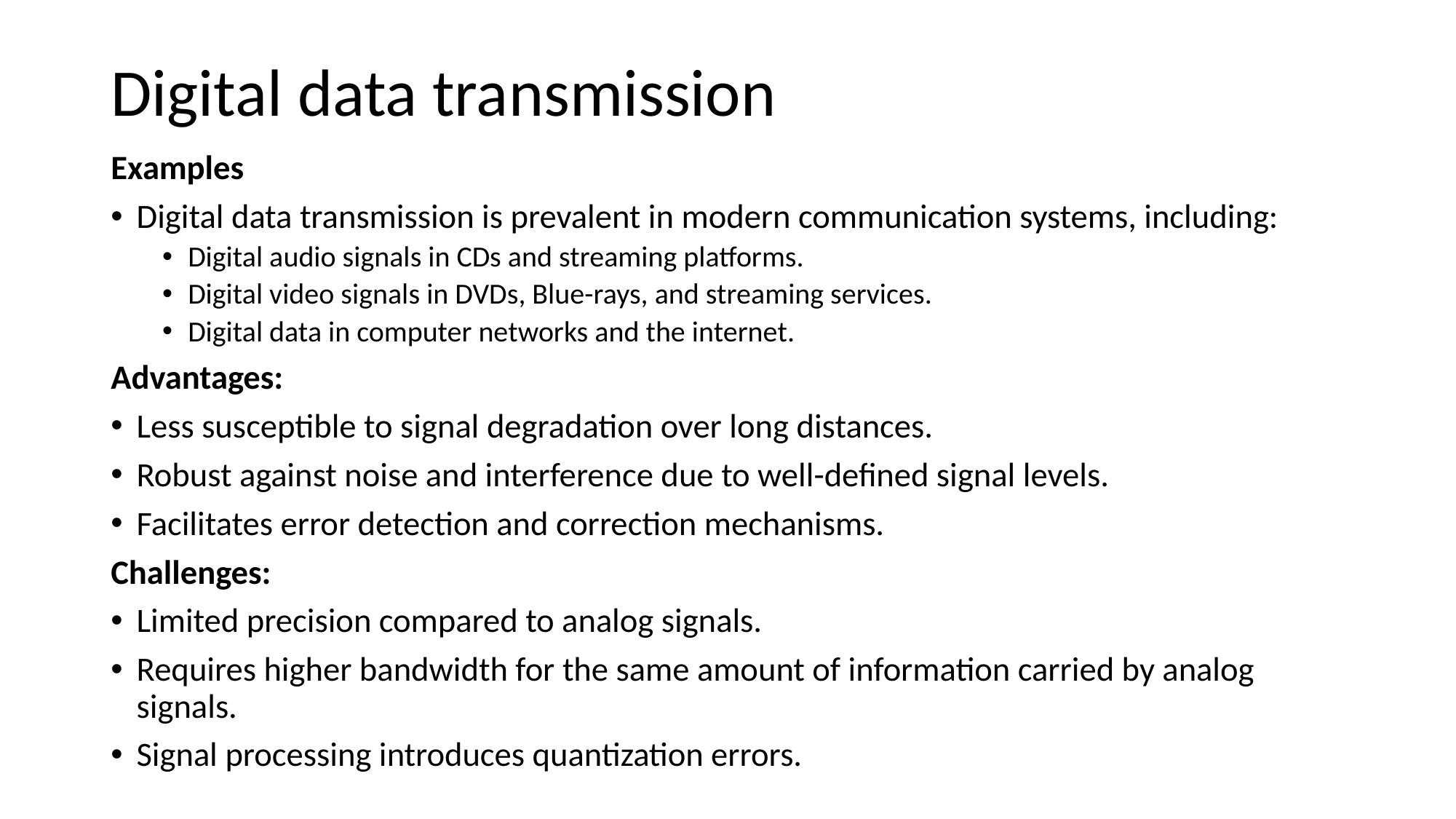

# Digital data transmission
Examples
Digital data transmission is prevalent in modern communication systems, including:
Digital audio signals in CDs and streaming platforms.
Digital video signals in DVDs, Blue-rays, and streaming services.
Digital data in computer networks and the internet.
Advantages:
Less susceptible to signal degradation over long distances.
Robust against noise and interference due to well-defined signal levels.
Facilitates error detection and correction mechanisms.
Challenges:
Limited precision compared to analog signals.
Requires higher bandwidth for the same amount of information carried by analog signals.
Signal processing introduces quantization errors.